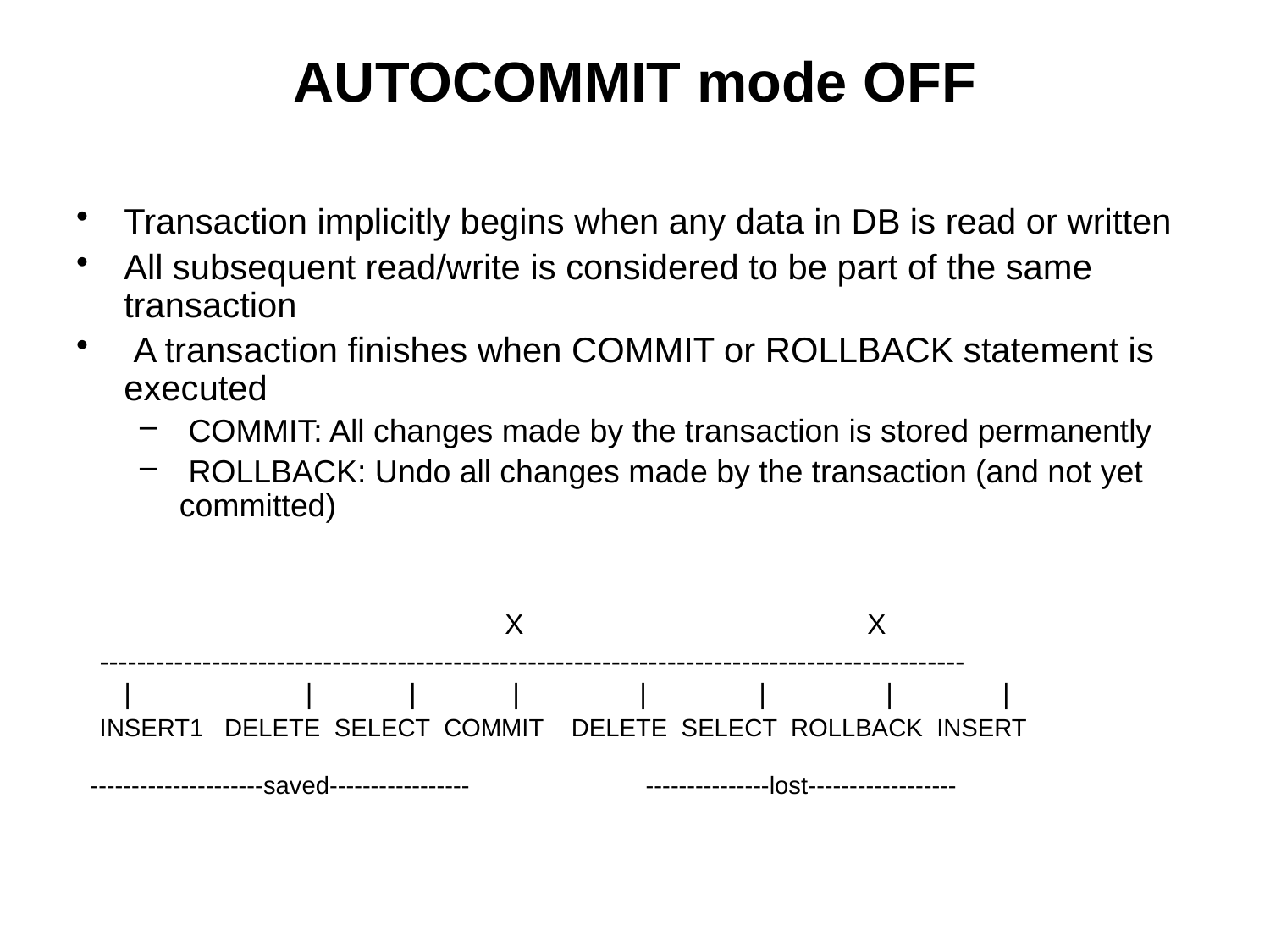

# AUTOCOMMIT mode OFF

Transaction implicitly begins when any data in DB is read or written
All subsequent read/write is considered to be part of the same transaction
 A transaction finishes when COMMIT or ROLLBACK statement is executed
 COMMIT: All changes made by the transaction is stored permanently
 ROLLBACK: Undo all changes made by the transaction (and not yet committed)

 				X                                            X
   ---------------------------------------------------------------------------------------------
    	|      	       |       	    |       	 |        	 |       	|       	|              |
   INSERT1   DELETE  SELECT  COMMIT    DELETE  SELECT  ROLLBACK  INSERT

  ---------------------saved-----------------            	  ---------------lost------------------